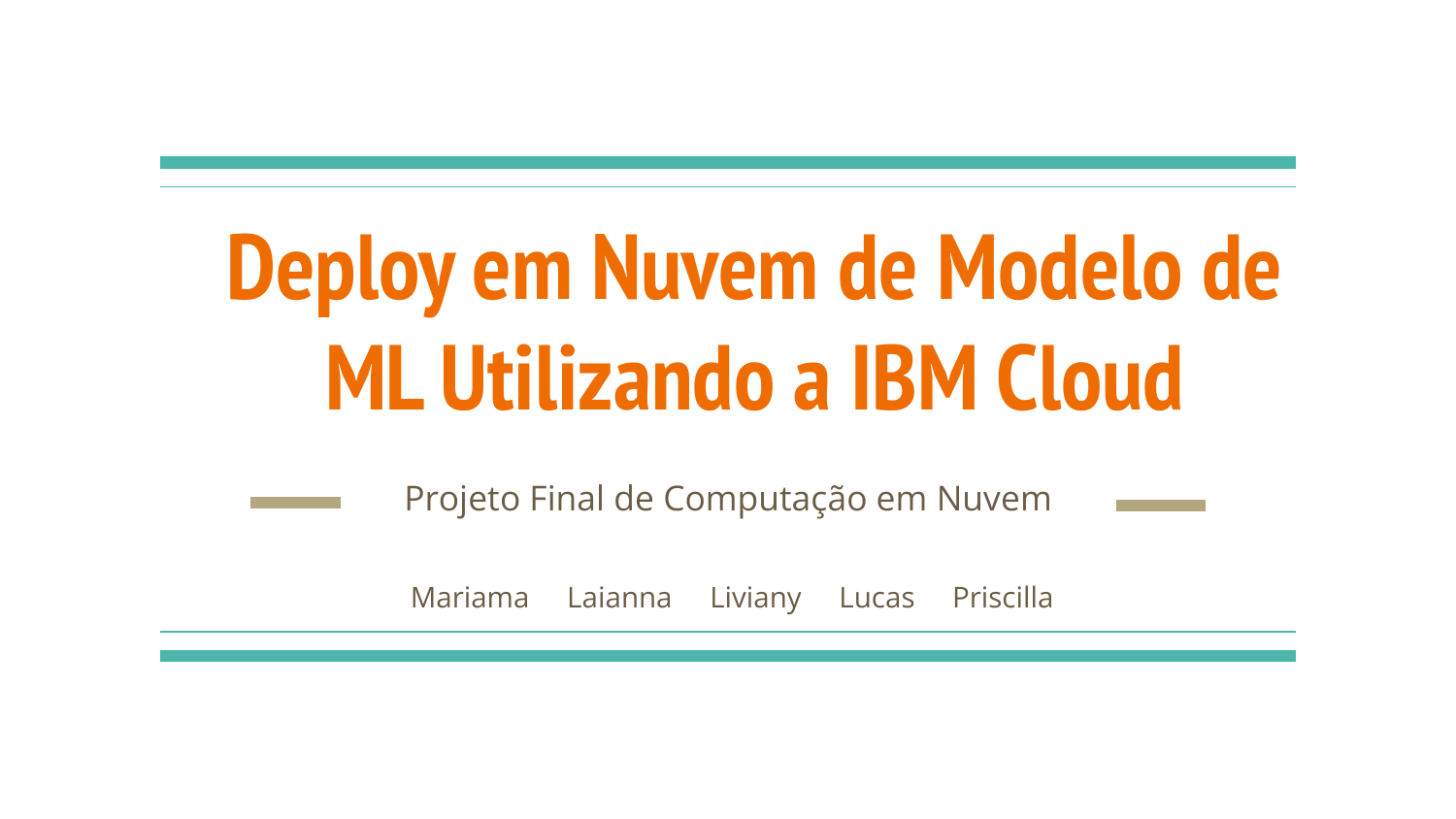

# Deploy em Nuvem de Modelo de ML Utilizando a IBM Cloud
Projeto Final de Computação em Nuvem
Mariama     Laianna     Liviany     Lucas     Priscilla